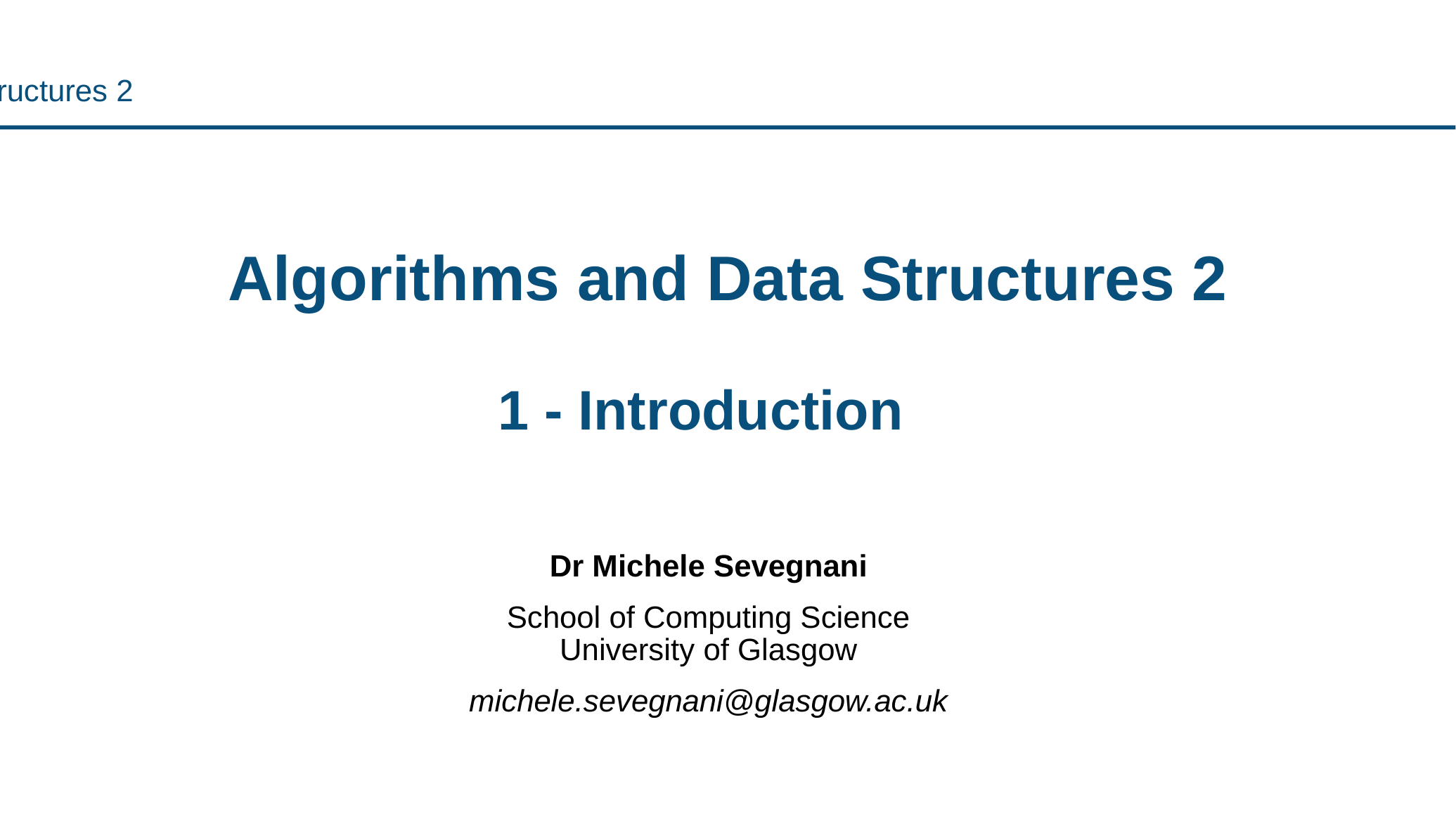

Algorithms and Data Structures 2 															2023

# Algorithms and Data Structures 2
1 - Introduction

Dr Michele Sevegnani

School of Computing Science
University of Glasgow

michele.sevegnani@glasgow.ac.uk